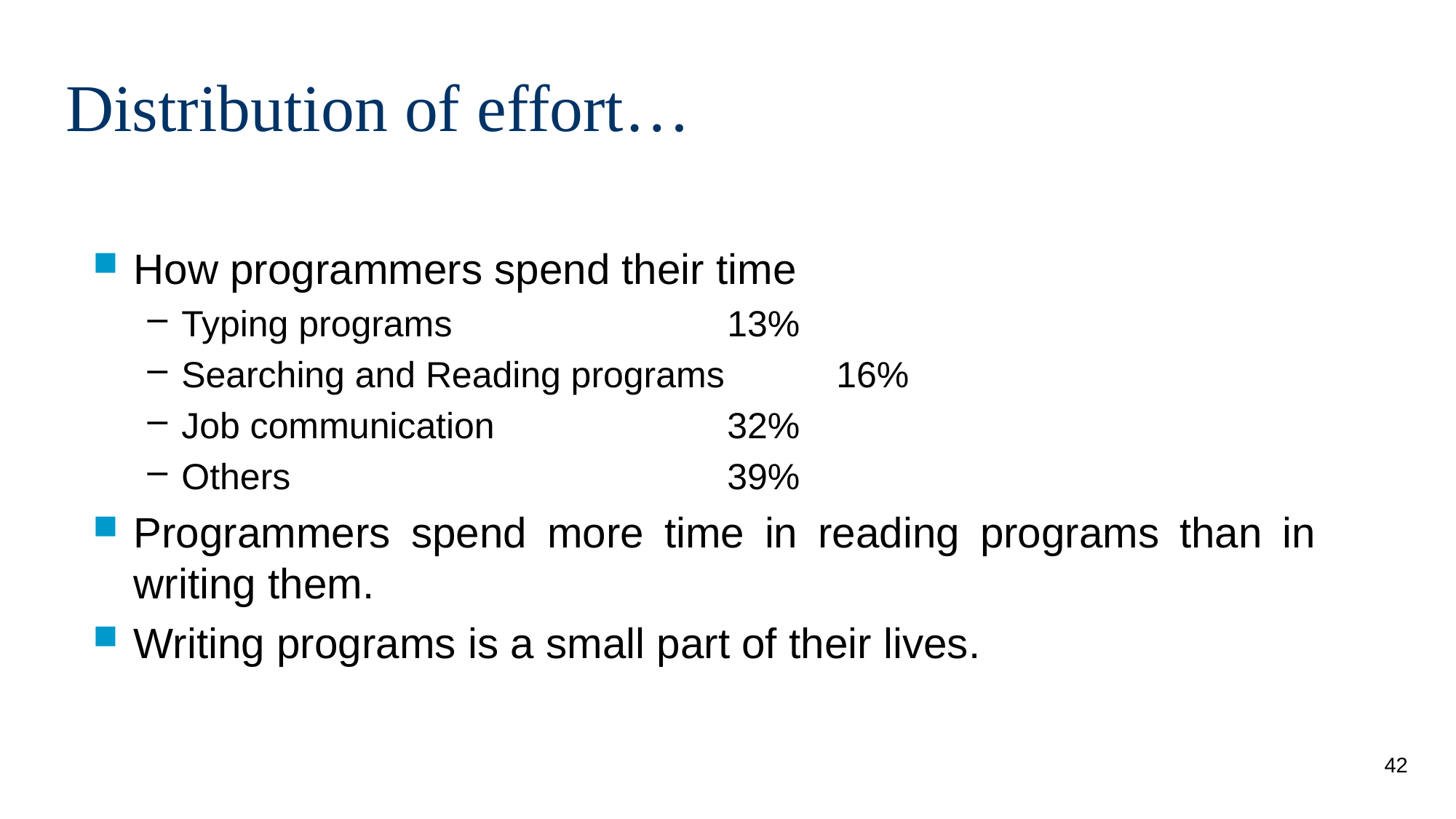

# Distribution of effort…
How programmers spend their time
Typing programs                        	13%
Searching and Reading programs  	16%
Job communication            		32%
Others                                       	39%
Programmers spend more time in reading programs than in writing them.
Writing programs is a small part of their lives.
42